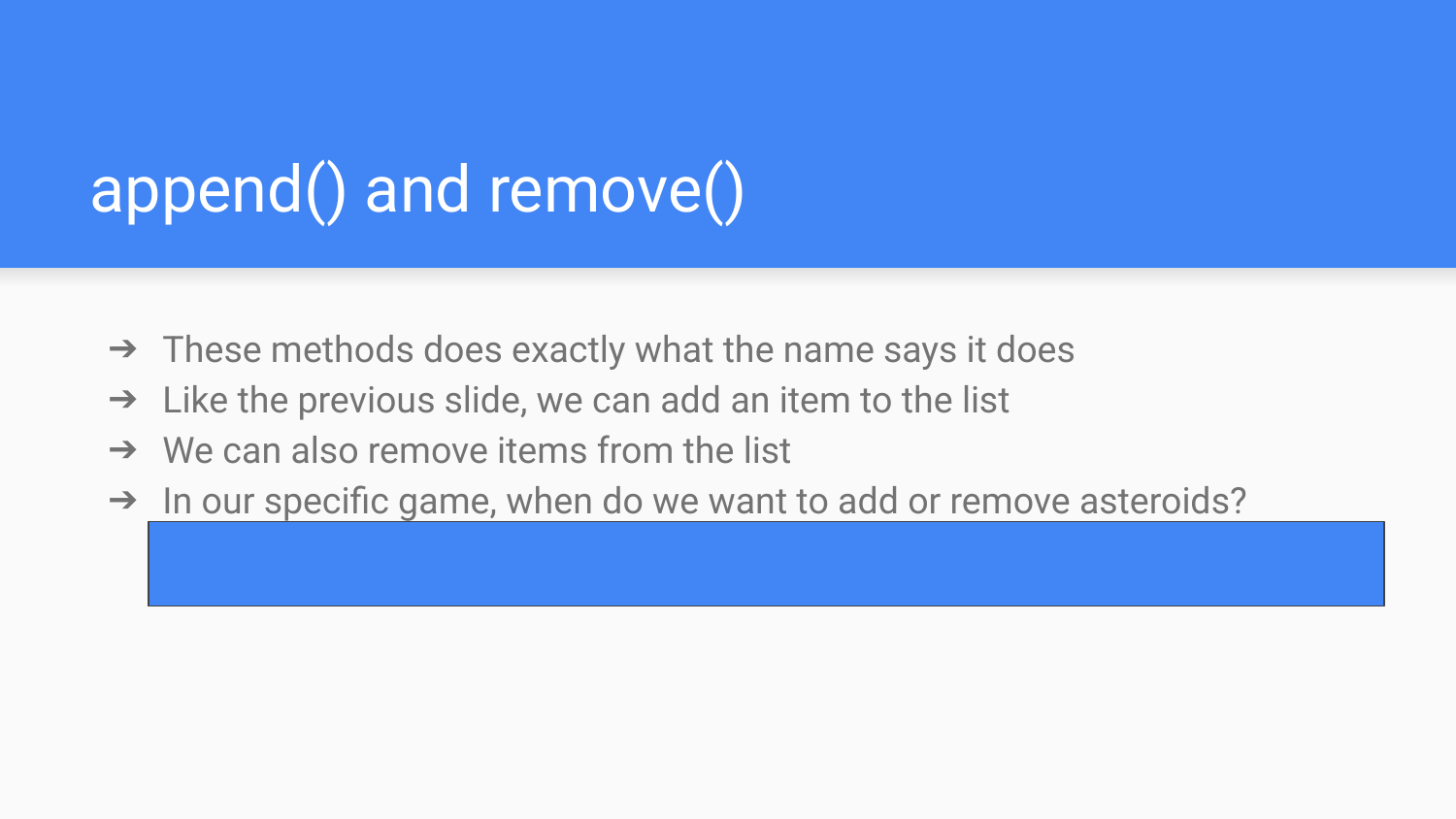

# append() and remove()
These methods does exactly what the name says it does
Like the previous slide, we can add an item to the list
We can also remove items from the list
In our specific game, when do we want to add or remove asteroids?
Let’s say every 2 seconds we want a new asteroid flying from the right side of our canvas
Remove when it hits the left side of the canvas